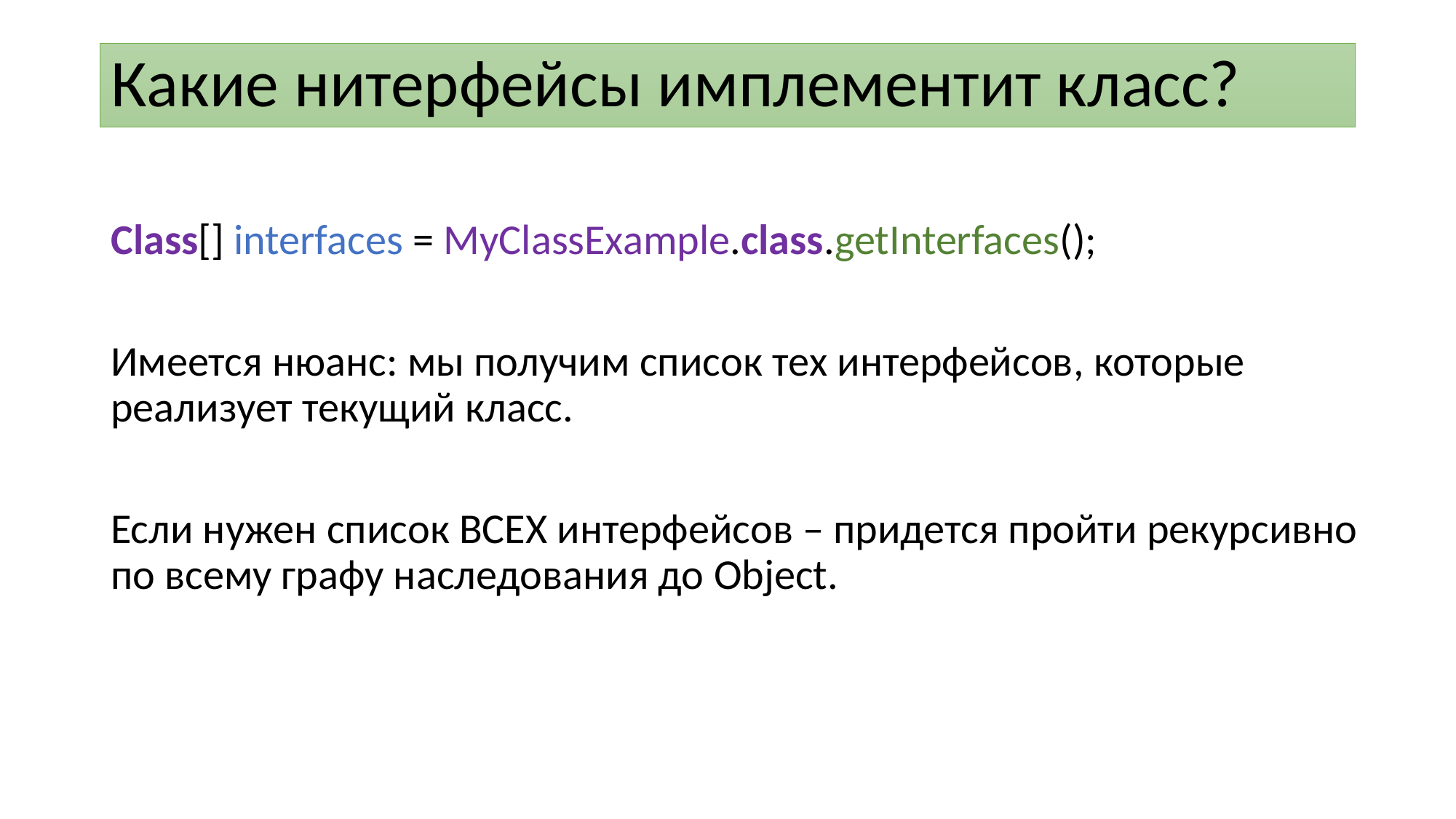

# Какие нитерфейсы имплементит класс?

Class[] interfaces = MyClassExample.class.getInterfaces();

Имеется нюанс: мы получим список тех интерфейсов, которые реализует текущий класс.

Если нужен список ВСЕХ интерфейсов – придется пройти рекурсивно по всему графу наследования до Object.